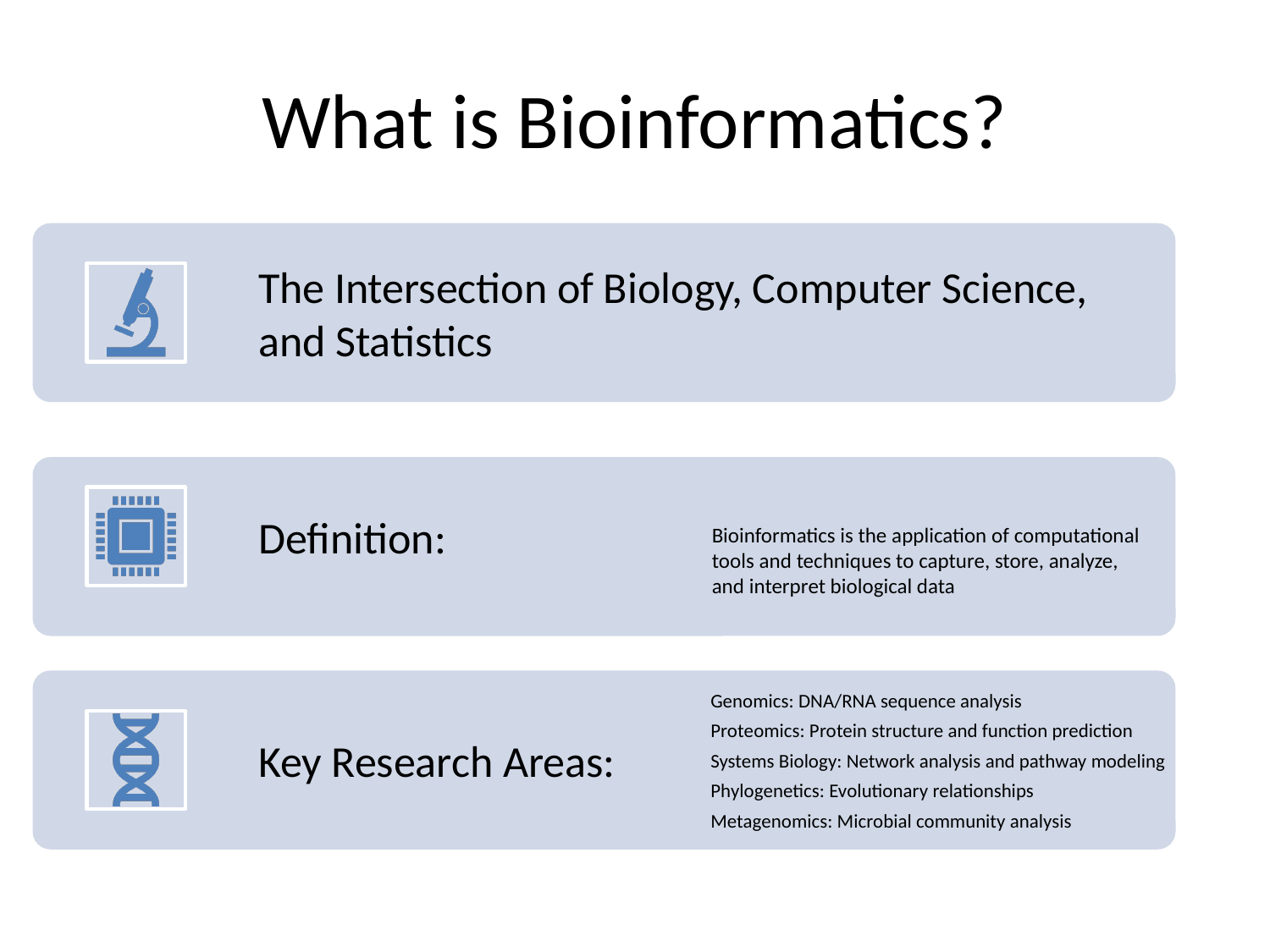

# What is Bioinformatics?
The Intersection of Biology, Computer Science, and Statistics
Definition:
Bioinformatics is the application of computational tools and techniques to capture, store, analyze, and interpret biological data
Key Research Areas:
Genomics: DNA/RNA sequence analysis
Proteomics: Protein structure and function prediction
Systems Biology: Network analysis and pathway modeling
Phylogenetics: Evolutionary relationships
Metagenomics: Microbial community analysis